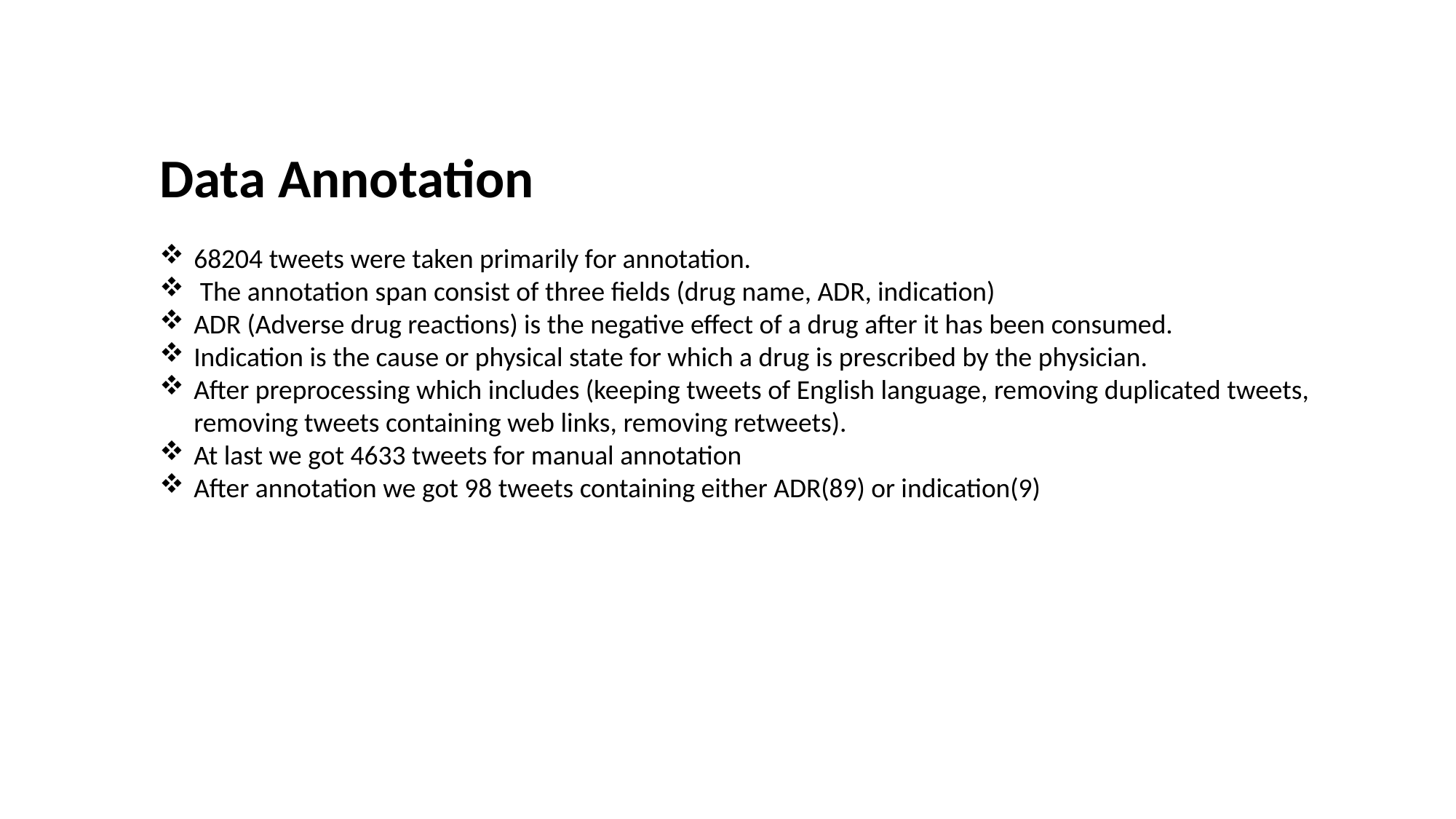

Data Annotation

68204 tweets were taken primarily for annotation.
 The annotation span consist of three fields (drug name, ADR, indication)
ADR (Adverse drug reactions) is the negative effect of a drug after it has been consumed.
Indication is the cause or physical state for which a drug is prescribed by the physician.
After preprocessing which includes (keeping tweets of English language, removing duplicated tweets, removing tweets containing web links, removing retweets).
At last we got 4633 tweets for manual annotation
After annotation we got 98 tweets containing either ADR(89) or indication(9)